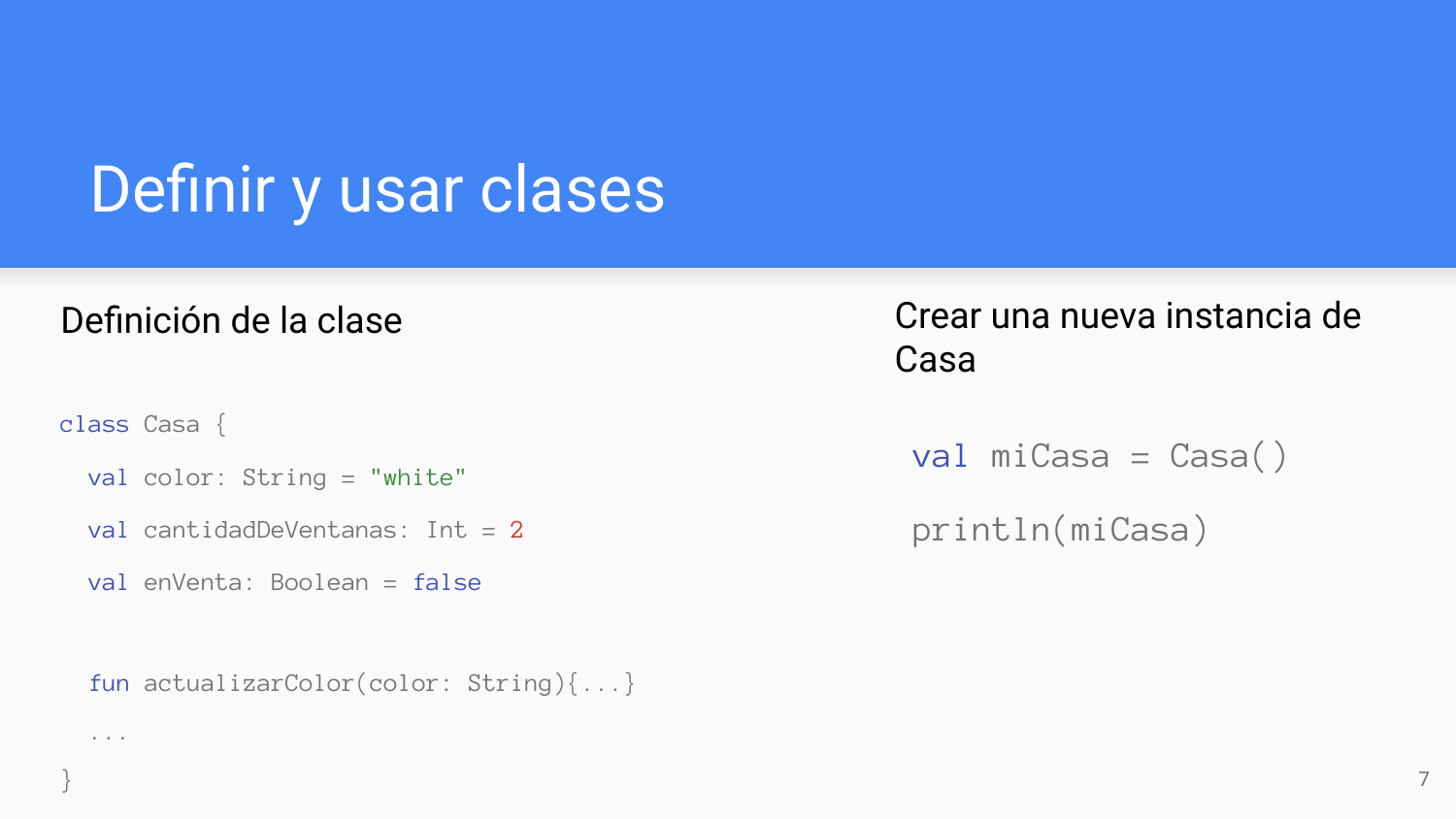

# Definir y usar clases
Crear una nueva instancia de Casa
Definición de la clase
class Casa {
  val color: String = "white"
  val cantidadDeVentanas: Int = 2
  val enVenta: Boolean = false

  fun actualizarColor(color: String){...}
  ...
}

val miCasa = Casa()
println(miCasa)
7